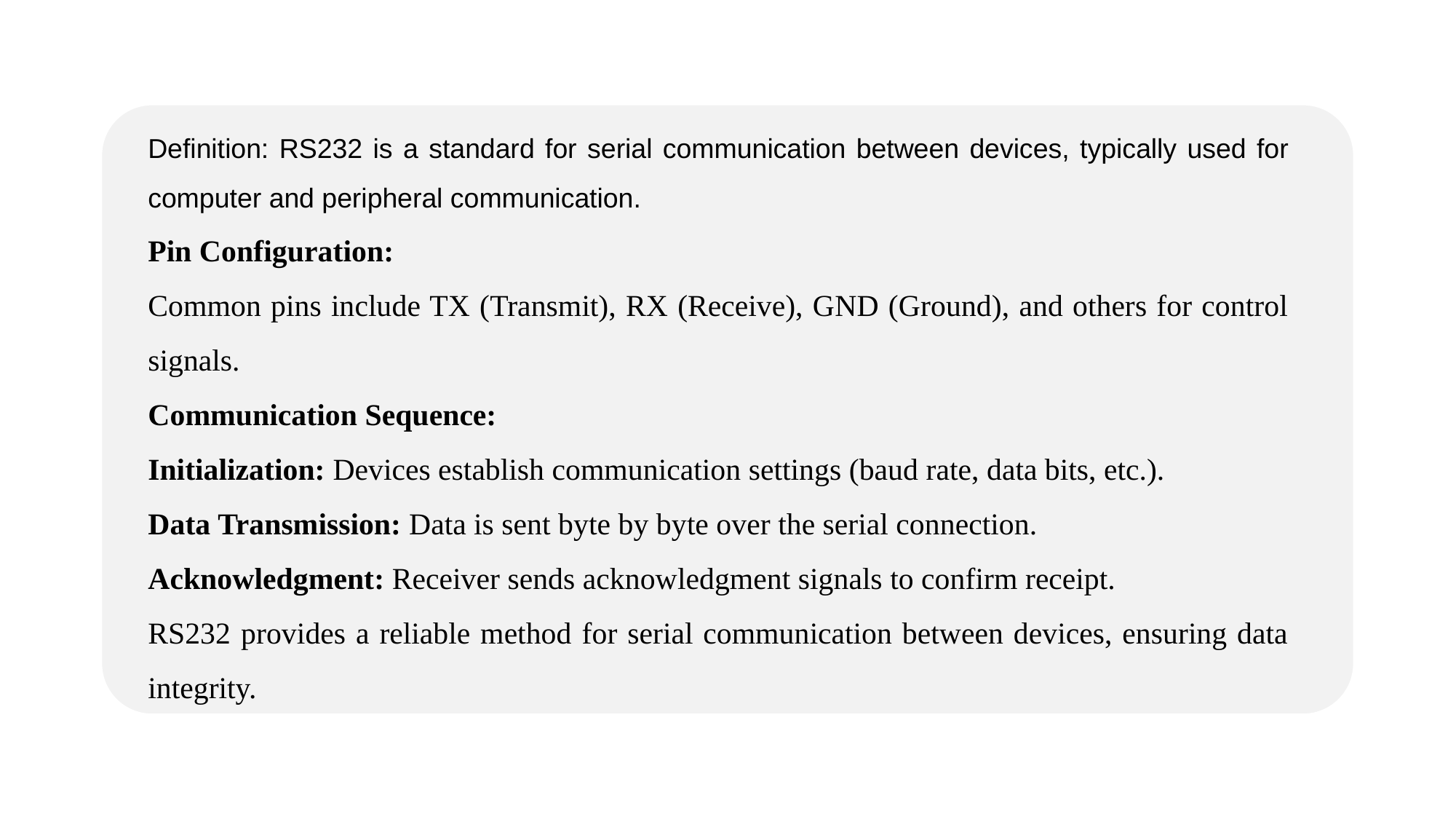

Definition: RS232 is a standard for serial communication between devices, typically used for computer and peripheral communication.
Pin Configuration:
Common pins include TX (Transmit), RX (Receive), GND (Ground), and others for control signals.
Communication Sequence:
Initialization: Devices establish communication settings (baud rate, data bits, etc.).
Data Transmission: Data is sent byte by byte over the serial connection.
Acknowledgment: Receiver sends acknowledgment signals to confirm receipt.
RS232 provides a reliable method for serial communication between devices, ensuring data integrity.